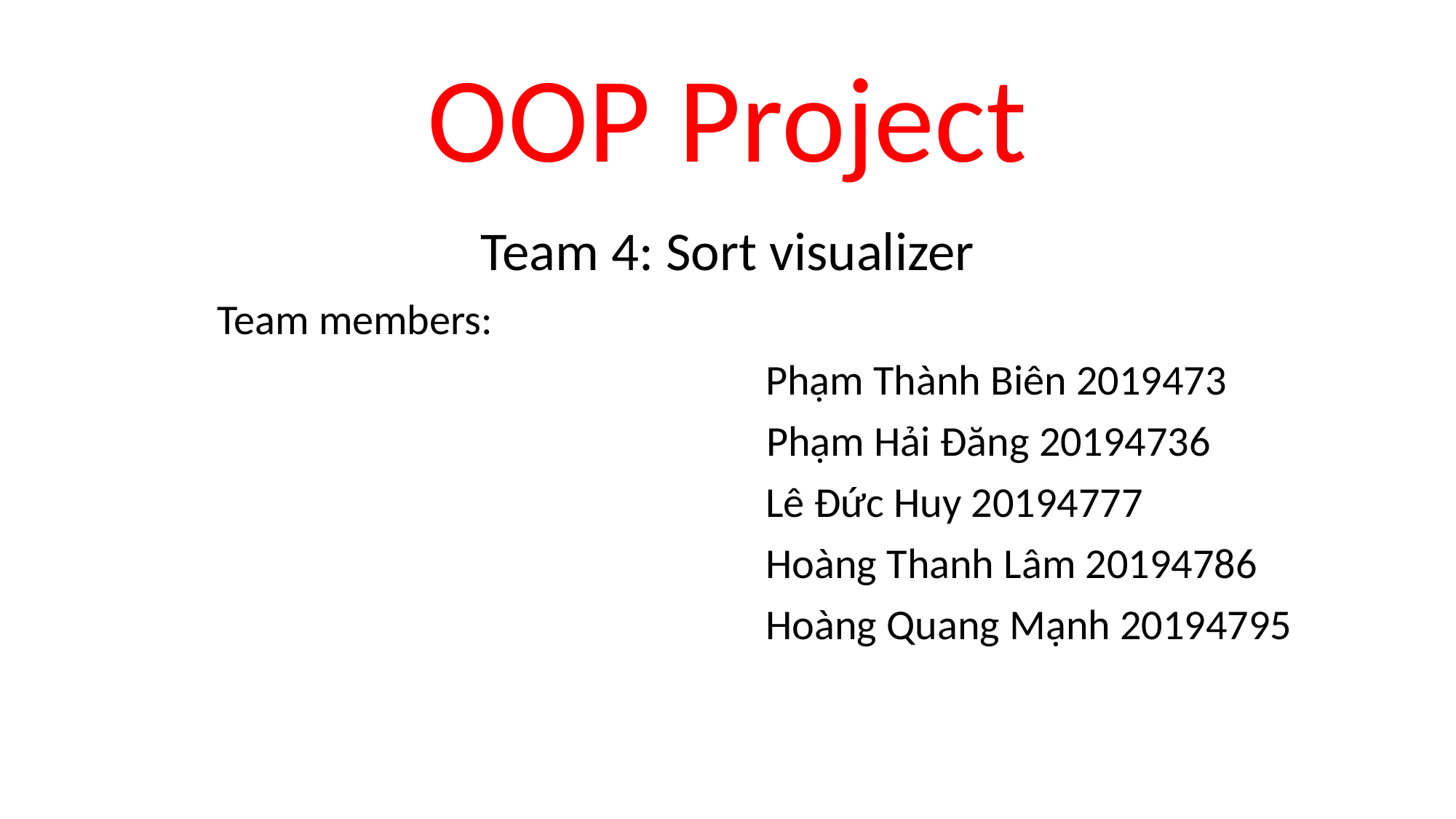

# OOP Project
Team 4: Sort visualizer
           Team members:
 						Phạm Thành Biên 2019473
                                                                    Phạm Hải Đăng 20194736
						Lê Đức Huy 20194777
						Hoàng Thanh Lâm 20194786
						Hoàng Quang Mạnh 20194795